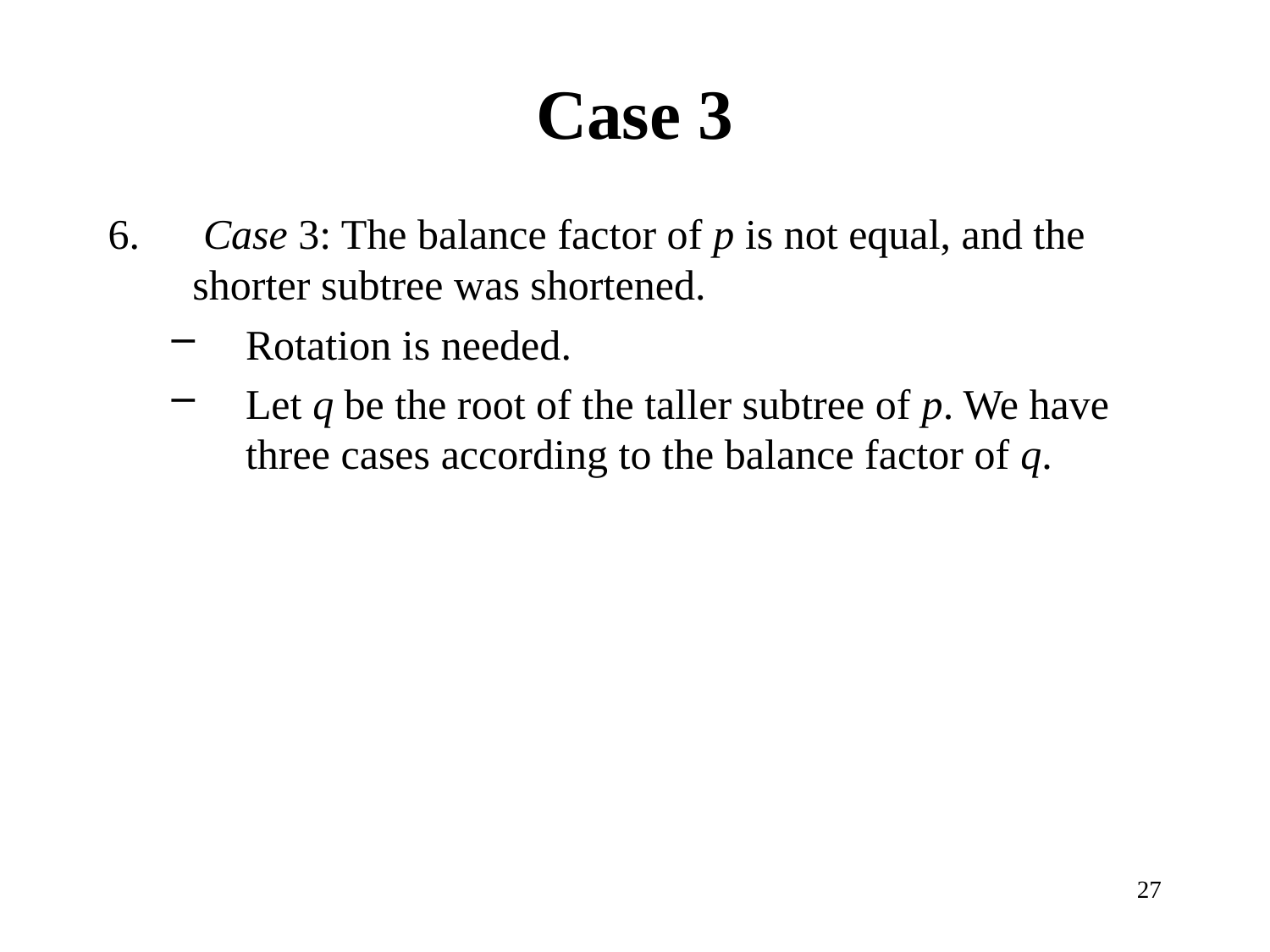

# Case 3
 Case 3: The balance factor of p is not equal, and the shorter subtree was shortened.
Rotation is needed.
Let q be the root of the taller subtree of p. We have three cases according to the balance factor of q.

27